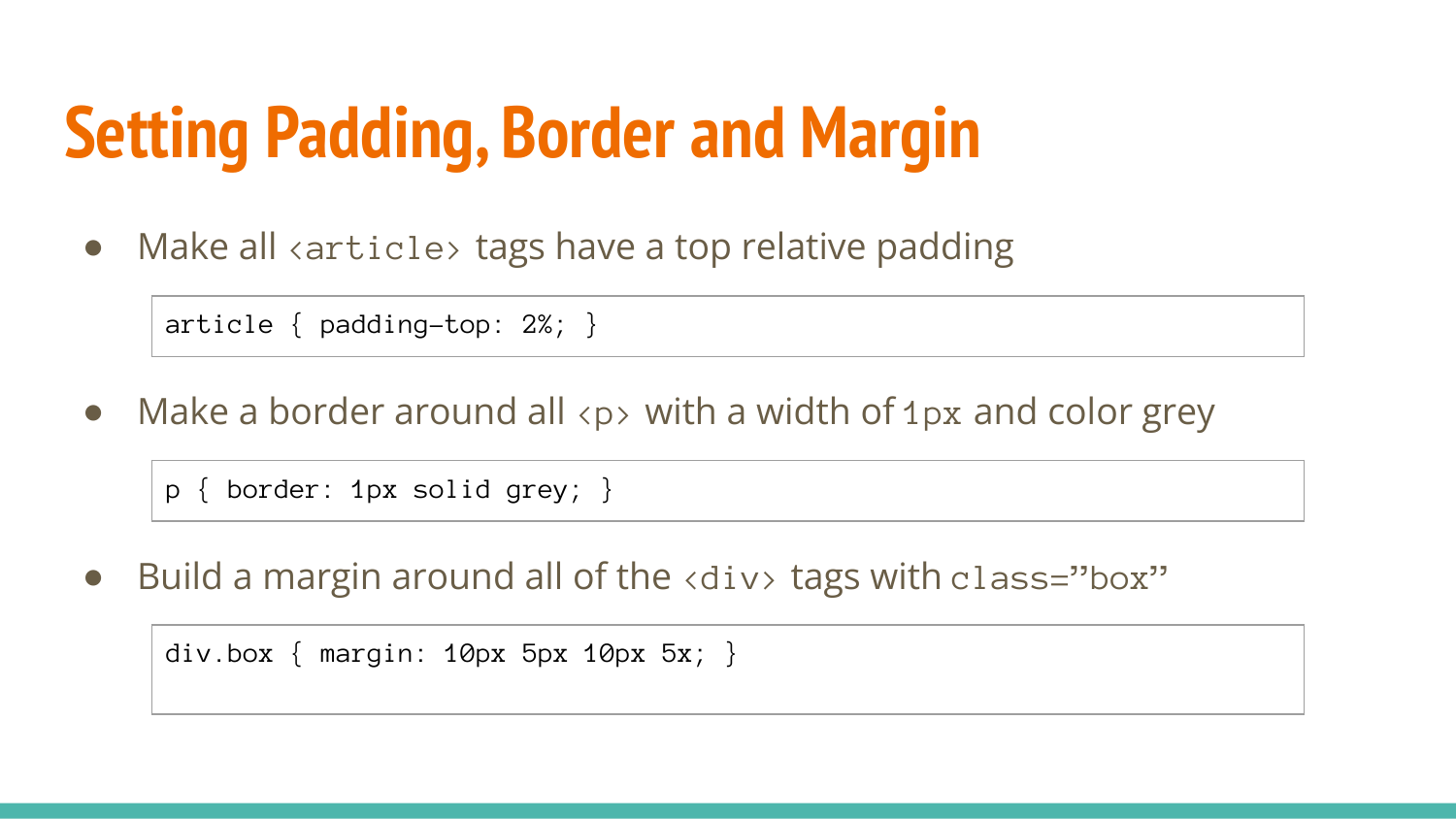

# Setting Padding, Border and Margin
Make all <article> tags have a top relative padding

Make a border around all <p> with a width of 1px and color grey

Build a margin around all of the <div> tags with class=”box”

| article { padding-top: 2%; } |
| --- |
| p { border: 1px solid grey; } |
| --- |
| div.box { margin: 10px 5px 10px 5x; } |
| --- |